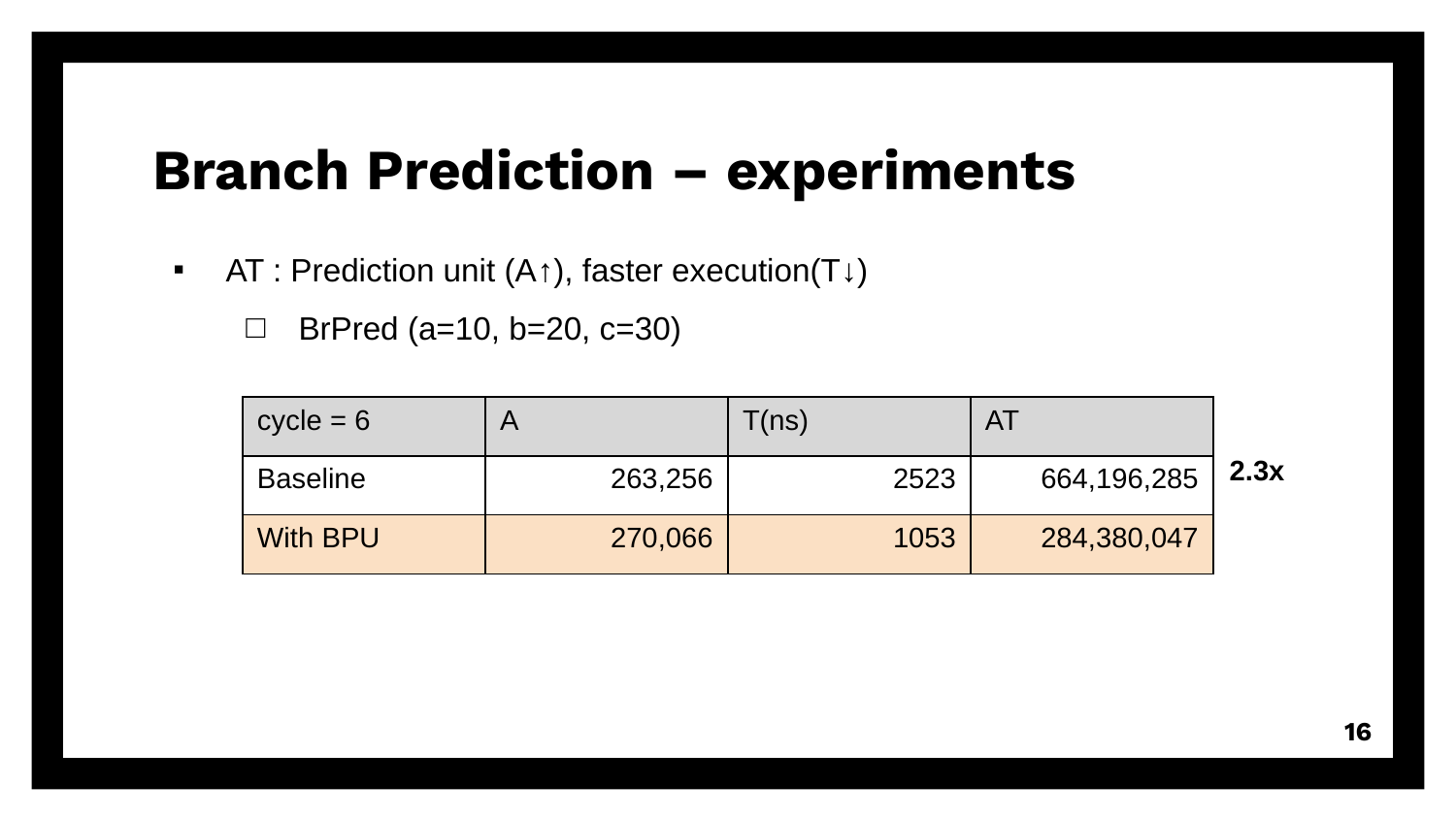

# Branch Prediction – experiments
AT : Prediction unit (A↑), faster execution(T↓)
BrPred (a=10, b=20, c=30)
| cycle = 6 | A | T(ns) | AT |
| --- | --- | --- | --- |
| Baseline | 263,256 | 2523 | 664,196,285 |
| With BPU | 270,066 | 1053 | 284,380,047 |
2.3x
16